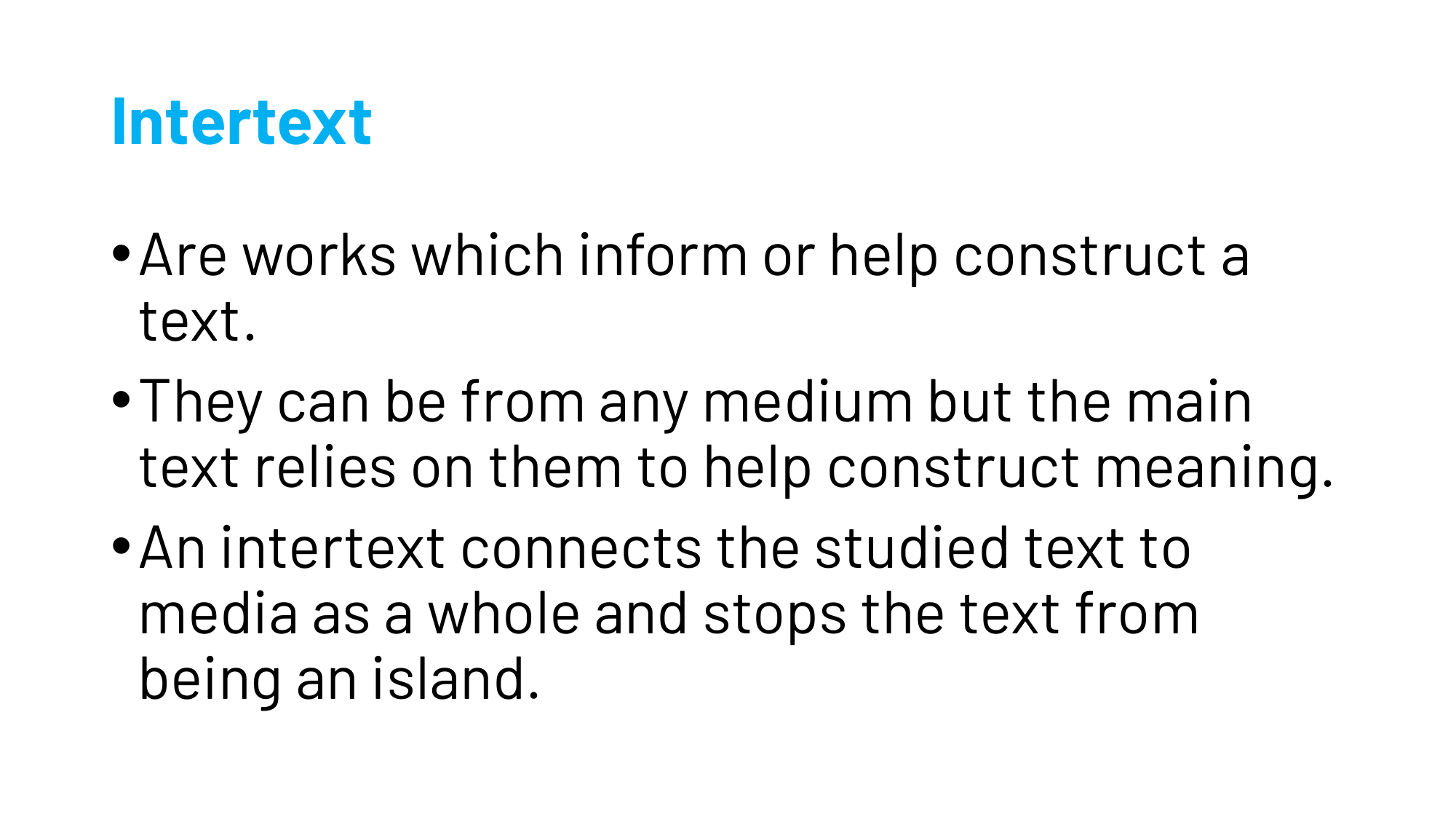

# Intertext
Are works which inform or help construct a text.
They can be from any medium but the main text relies on them to help construct meaning.
An intertext connects the studied text to media as a whole and stops the text from being an island.